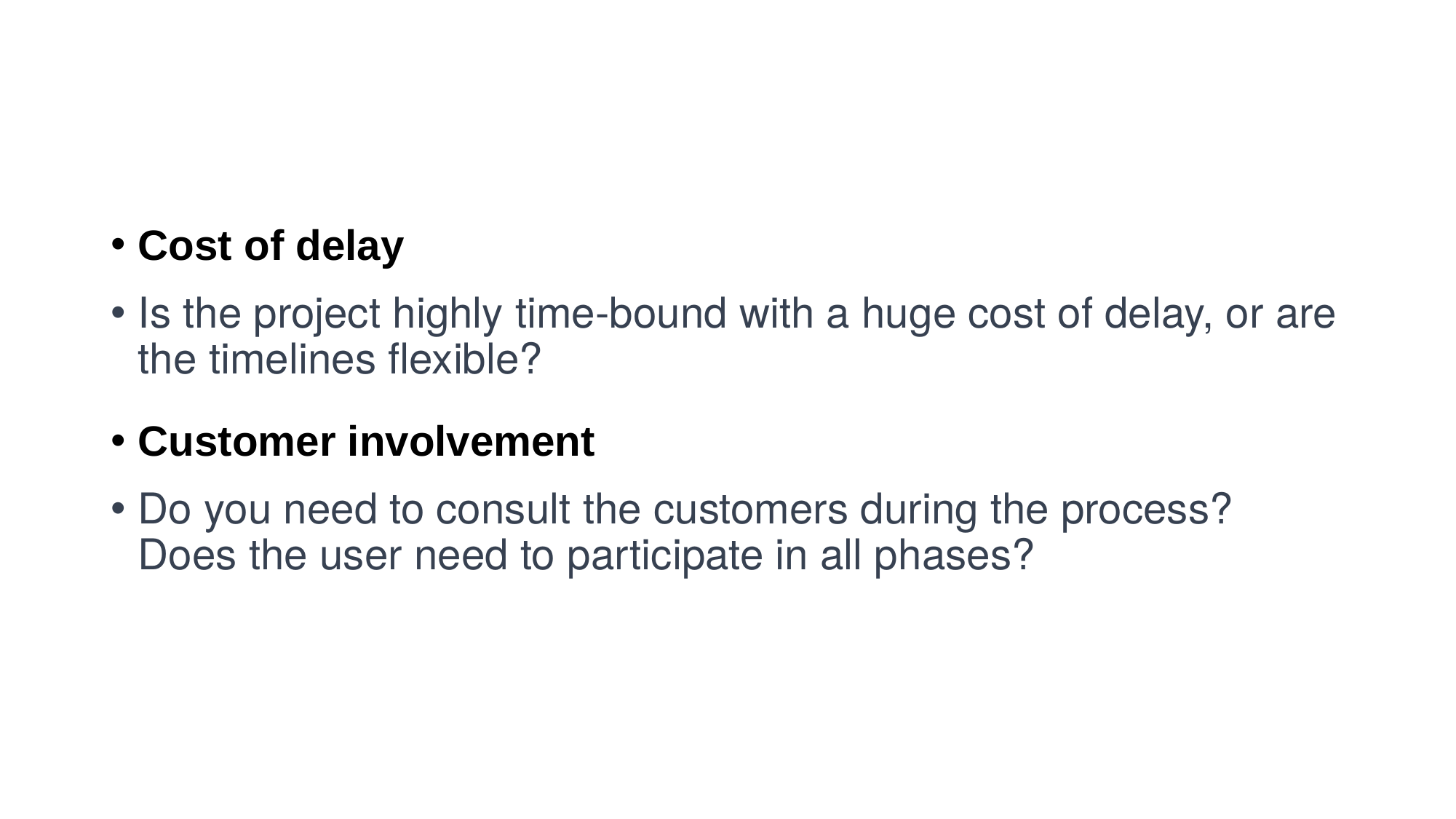

#
Cost of delay
Is the project highly time-bound with a huge cost of delay, or are the timelines flexible?
Customer involvement
Do you need to consult the customers during the process? Does the user need to participate in all phases?